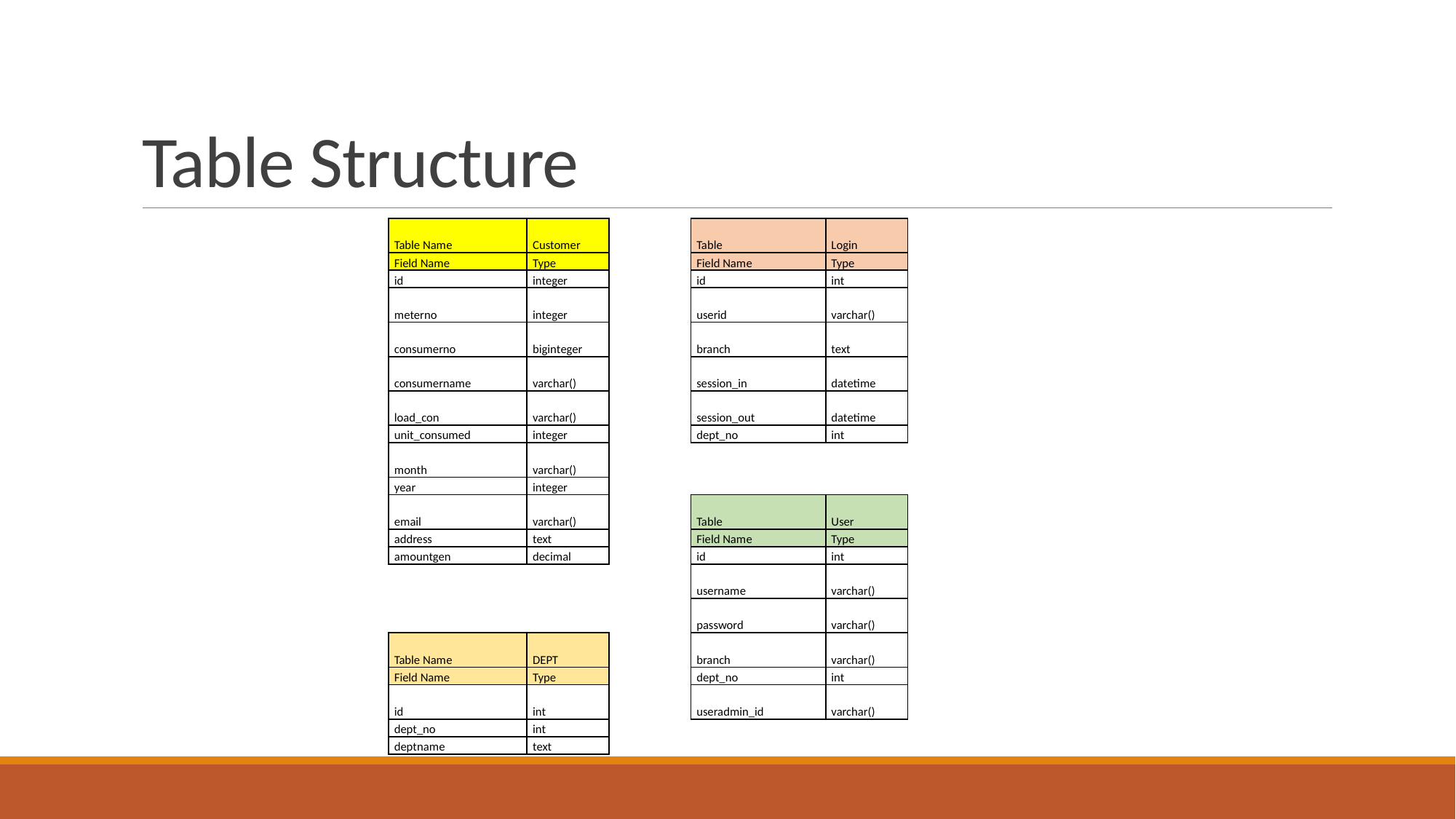

# Table Structure
| Table Name | Customer |  | Table | Login |
| --- | --- | --- | --- | --- |
| Field Name | Type |  | Field Name | Type |
| id | integer |  | id | int |
| meterno | integer |  | userid | varchar() |
| consumerno | biginteger |  | branch | text |
| consumername | varchar() |  | session\_in | datetime |
| load\_con | varchar() |  | session\_out | datetime |
| unit\_consumed | integer |  | dept\_no | int |
| month | varchar() |  |  |  |
| year | integer |  |  |  |
| email | varchar() |  | Table | User |
| address | text |  | Field Name | Type |
| amountgen | decimal |  | id | int |
|  |  |  | username | varchar() |
|  |  |  | password | varchar() |
| Table Name | DEPT |  | branch | varchar() |
| Field Name | Type |  | dept\_no | int |
| id | int |  | useradmin\_id | varchar() |
| dept\_no | int |  |  |  |
| deptname | text |  |  |  |